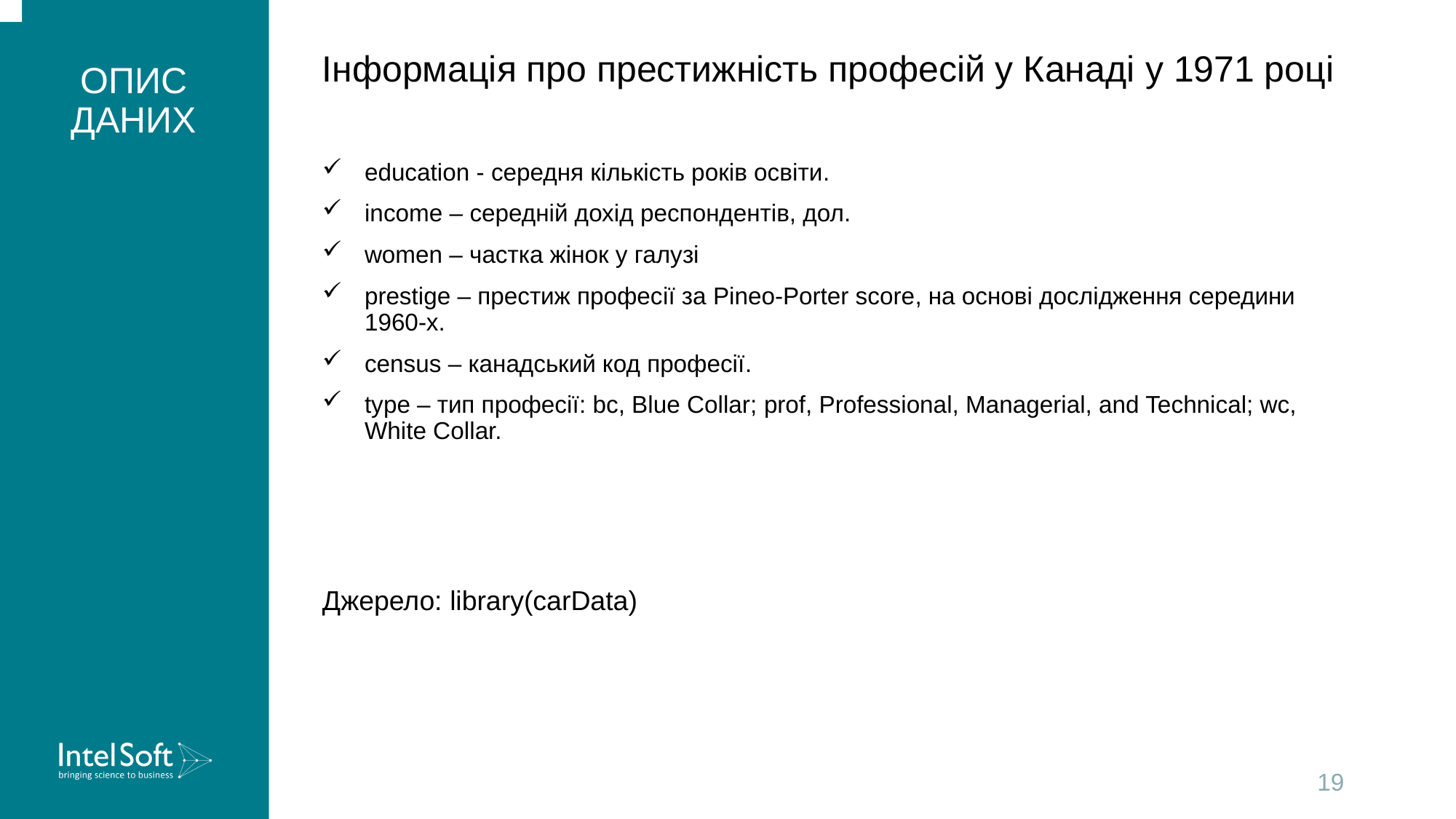

# ОПИС ДАНИХ

Інформація про престижність професій у Канаді у 1971 році

education - середня кількість років освіти.
income – середній дохід респондентів, дол.
women – частка жінок у галузі
prestige – престиж професії за Pineo-Porter score, на основі дослідження середини 1960-х.
census – канадський код професії.
type – тип професії: bc, Blue Collar; prof, Professional, Managerial, and Technical; wc, White Collar.

Джерело: library(carData)
19